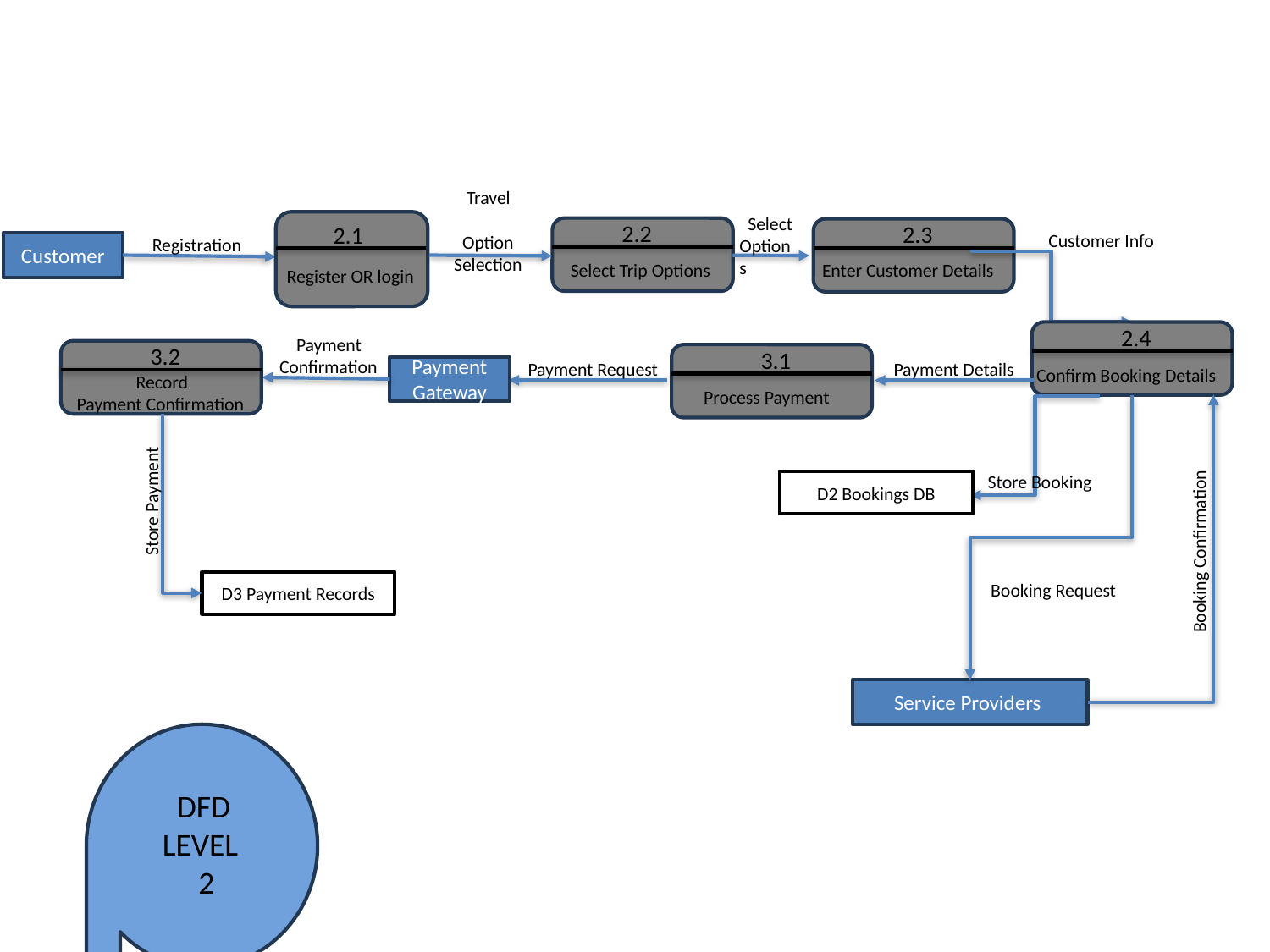

Travel
  Option Selection
  Select Options

2.2
2.3
2.1

Customer Info
Registration
Customer
Select Trip Options
Enter Customer Details
Register OR login
2.4

    Payment Confirmation
3.2
3.1

Payment Request
Payment Details
Payment Gateway
Confirm Booking Details
              Record
Payment Confirmation
Process Payment
Store Booking
D2 Bookings DB
Store Payment
Booking Confirmation
D3 Payment Records
Booking Request
Service Providers

  DFD
LEVEL
     2